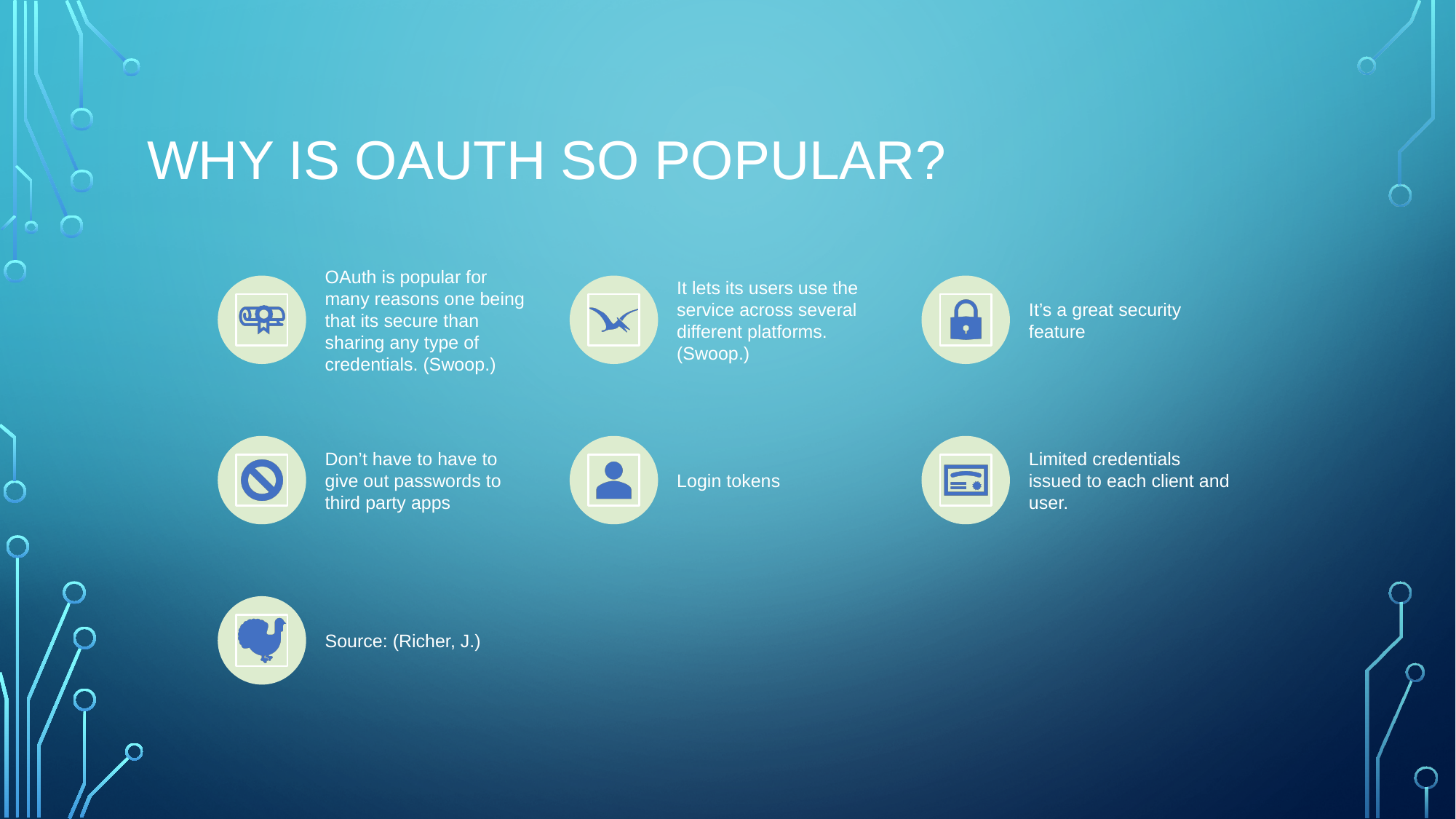

# Why is oauth so popular?
OAuth is popular for many reasons one being that its secure than sharing any type of credentials. (Swoop.)
It lets its users use the service across several different platforms. (Swoop.)
It’s a great security feature
Don’t have to have to give out passwords to third party apps
Login tokens
Limited credentials issued to each client and user.
Source: (Richer, J.)